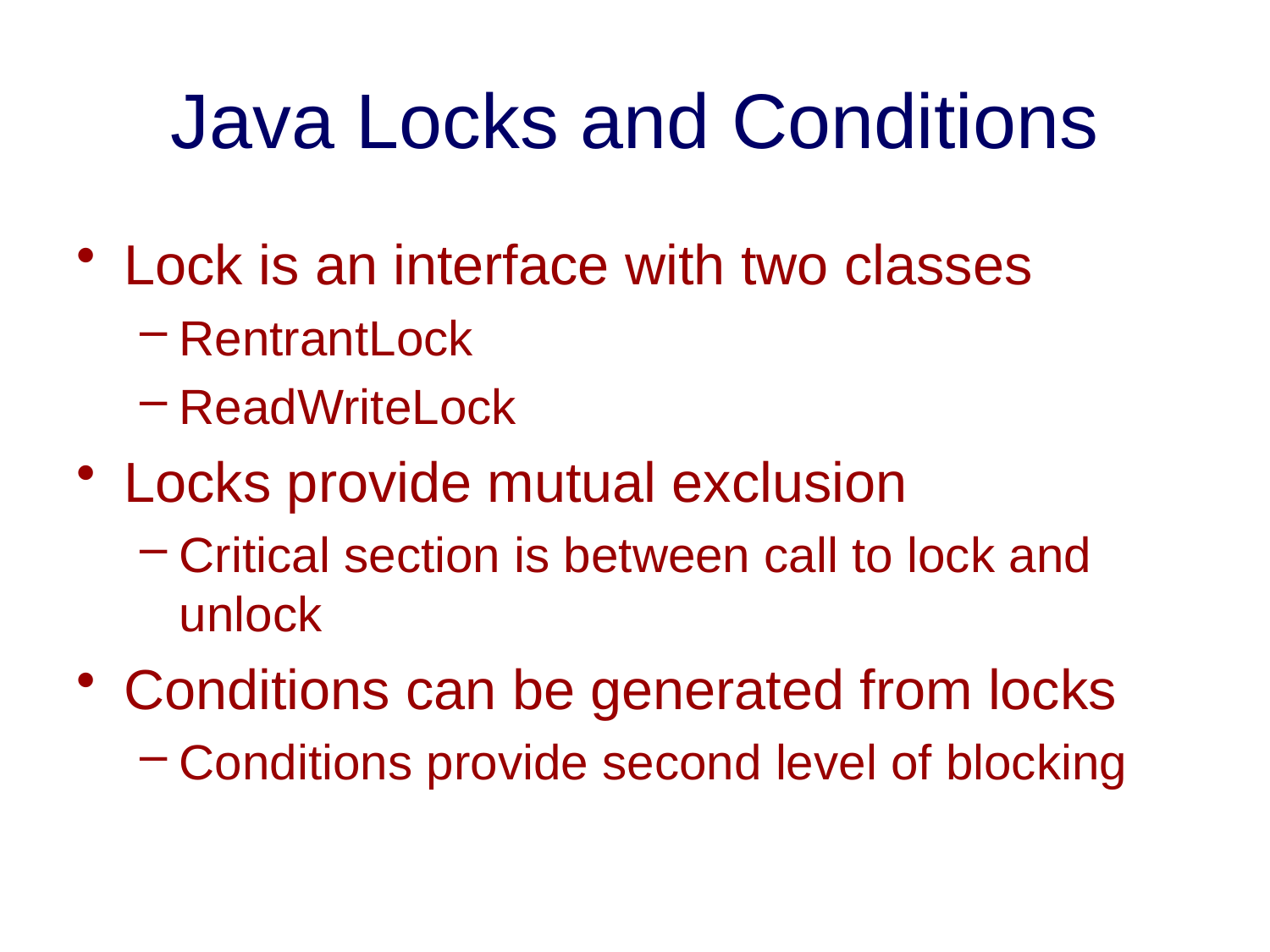

# Java Locks and Conditions
Lock is an interface with two classes
RentrantLock
ReadWriteLock
Locks provide mutual exclusion
Critical section is between call to lock and unlock
Conditions can be generated from locks
Conditions provide second level of blocking